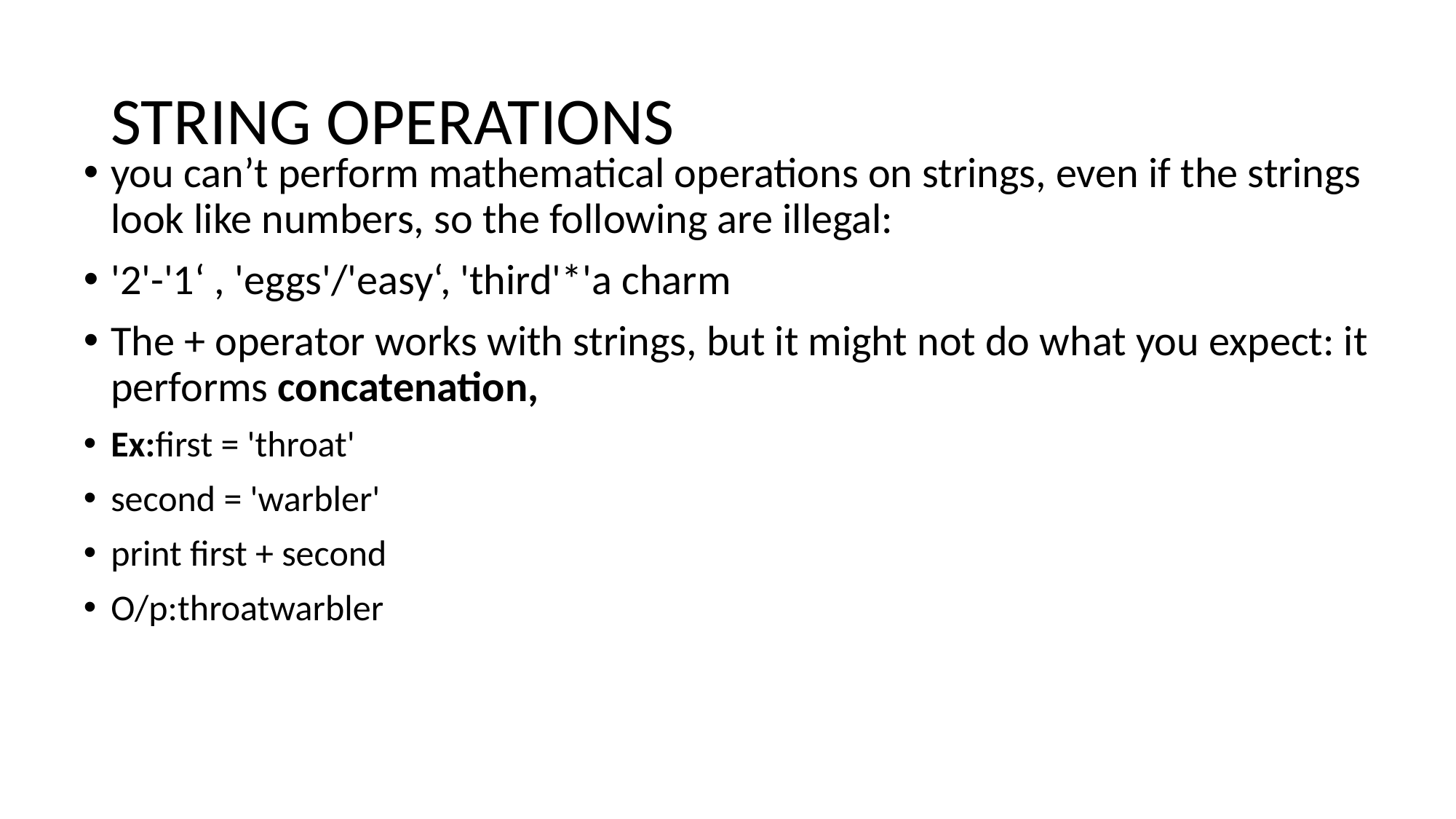

STRING OPERATIONS
you can’t perform mathematical operations on strings, even if the strings look like numbers, so the following are illegal:
'2'-'1‘ , 'eggs'/'easy‘, 'third'*'a charm
The + operator works with strings, but it might not do what you expect: it performs concatenation,
Ex:first = 'throat'
second = 'warbler'
print first + second
O/p:throatwarbler